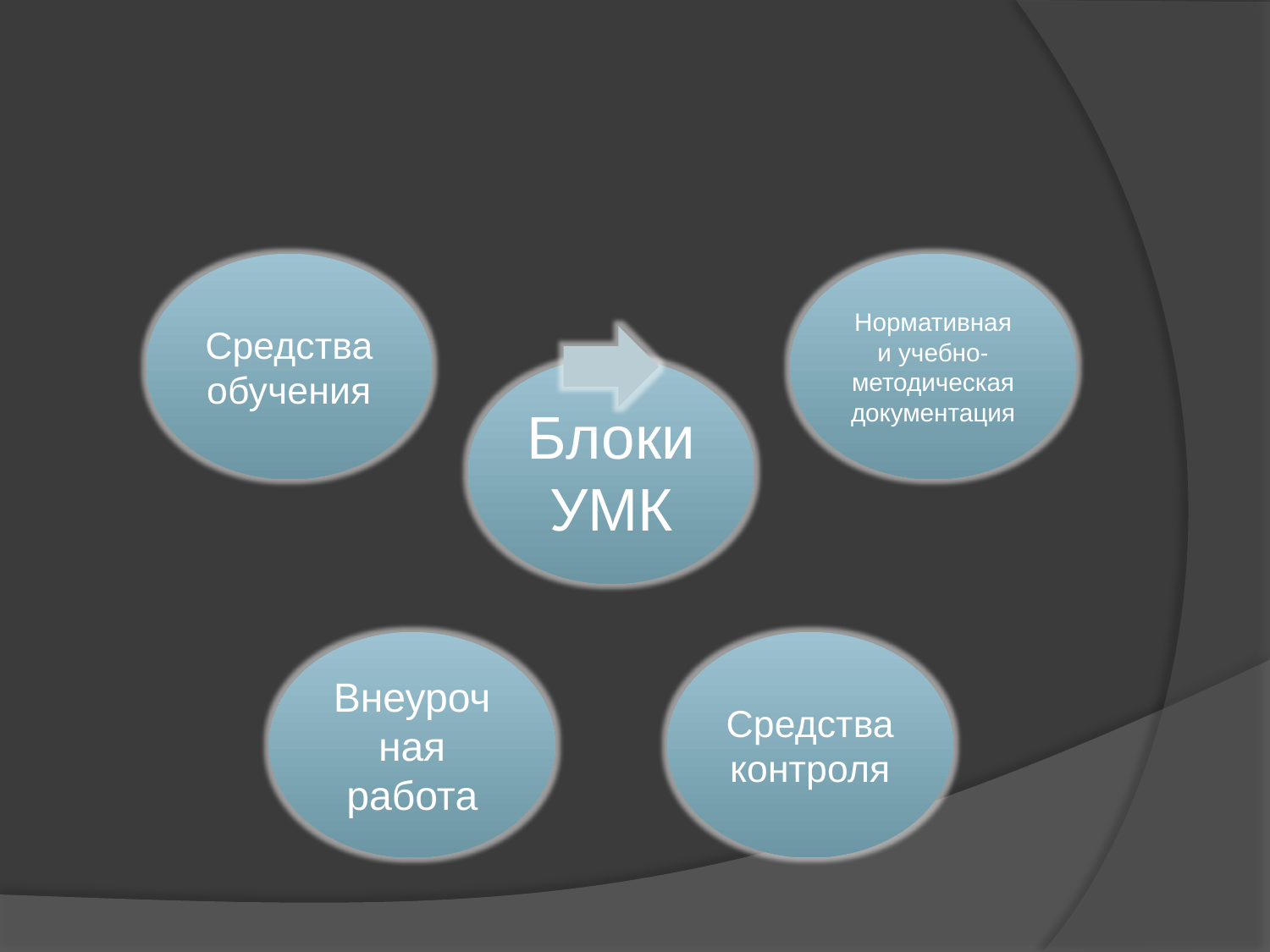

Блоки УМК
Нормативная и учебно-методическая документация
Средства контроля
Внеурочная работа
Средства обучения